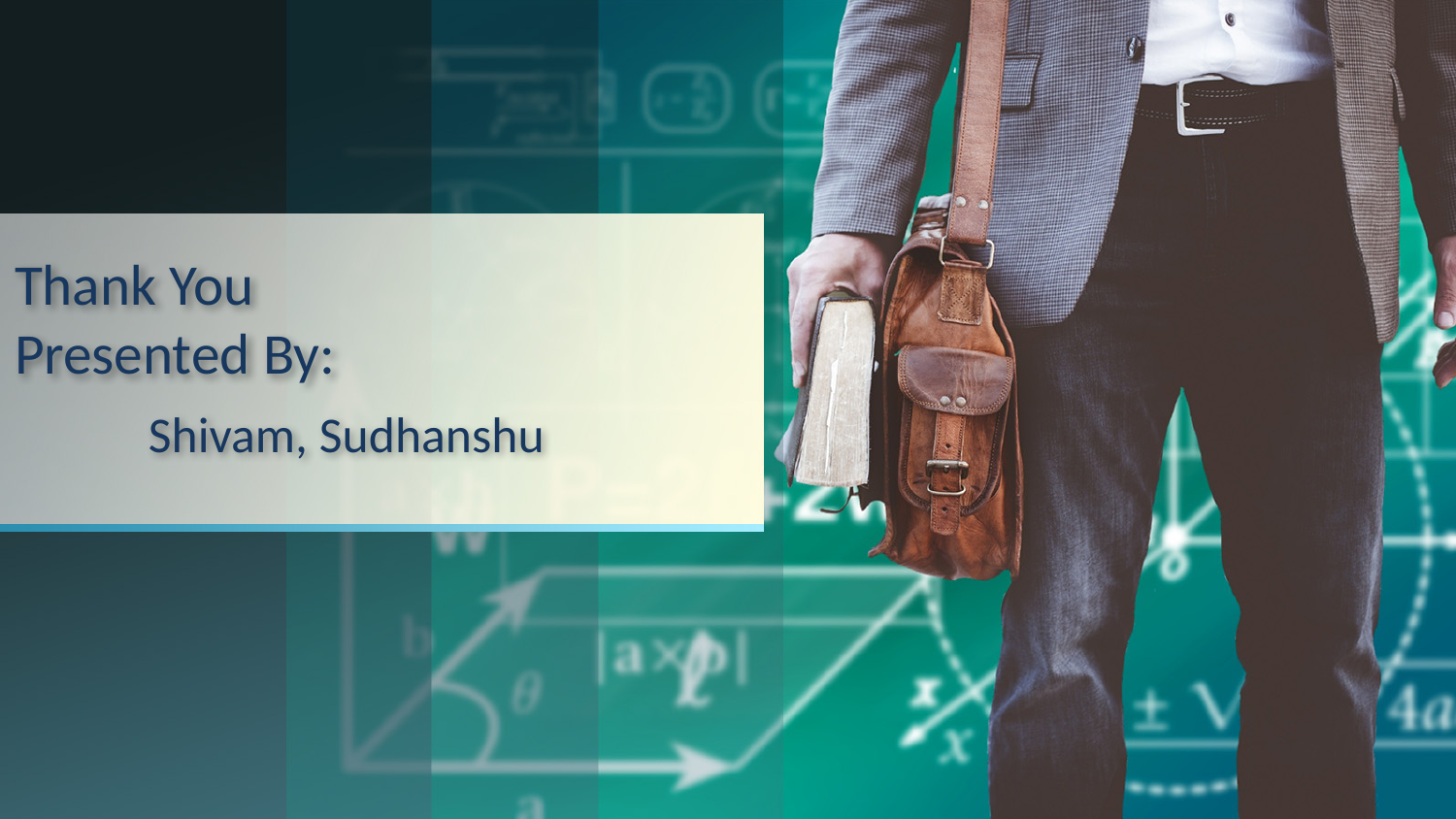

# Thank You Presented By: Shivam, Sudhanshu